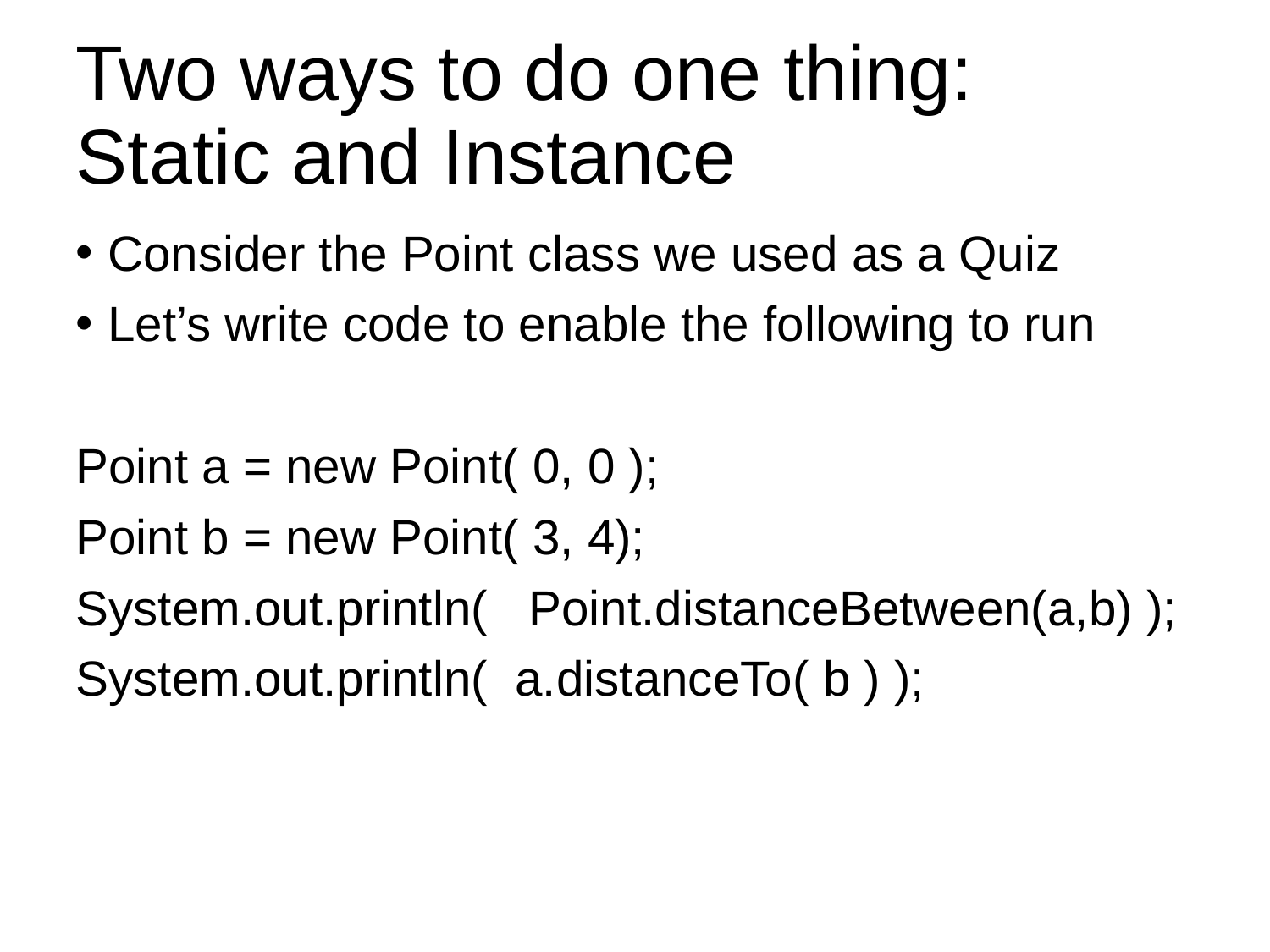

# Two ways to do one thing: Static and Instance
Consider the Point class we used as a Quiz
Let’s write code to enable the following to run

Point a = new Point( 0, 0 );
Point b = new Point( 3, 4);
System.out.println(   Point.distanceBetween(a,b) );
System.out.println(  a.distanceTo( b ) );